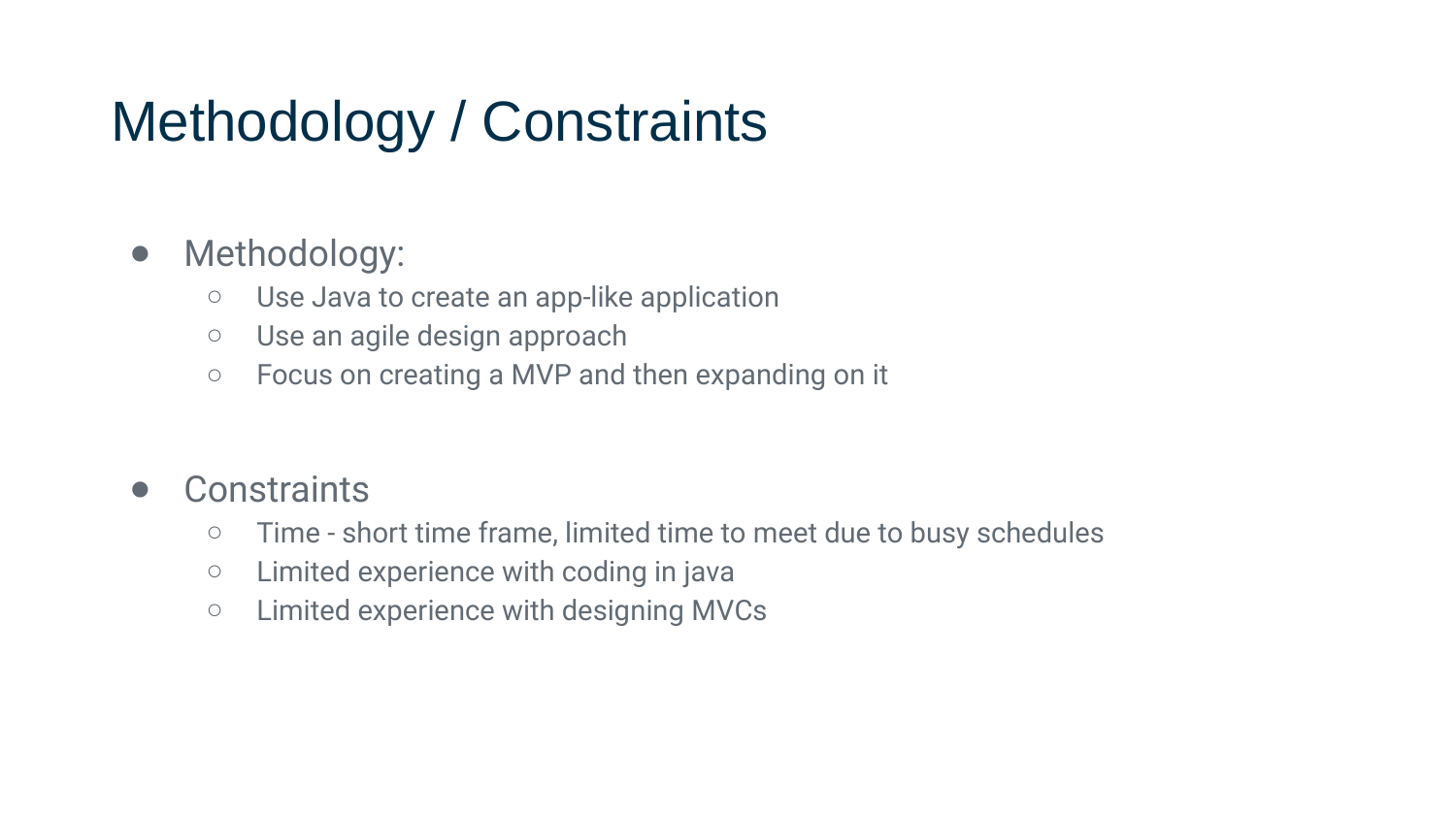

# Methodology / Constraints
Methodology:
Use Java to create an app-like application
Use an agile design approach
Focus on creating a MVP and then expanding on it

Constraints
Time - short time frame, limited time to meet due to busy schedules
Limited experience with coding in java
Limited experience with designing MVCs